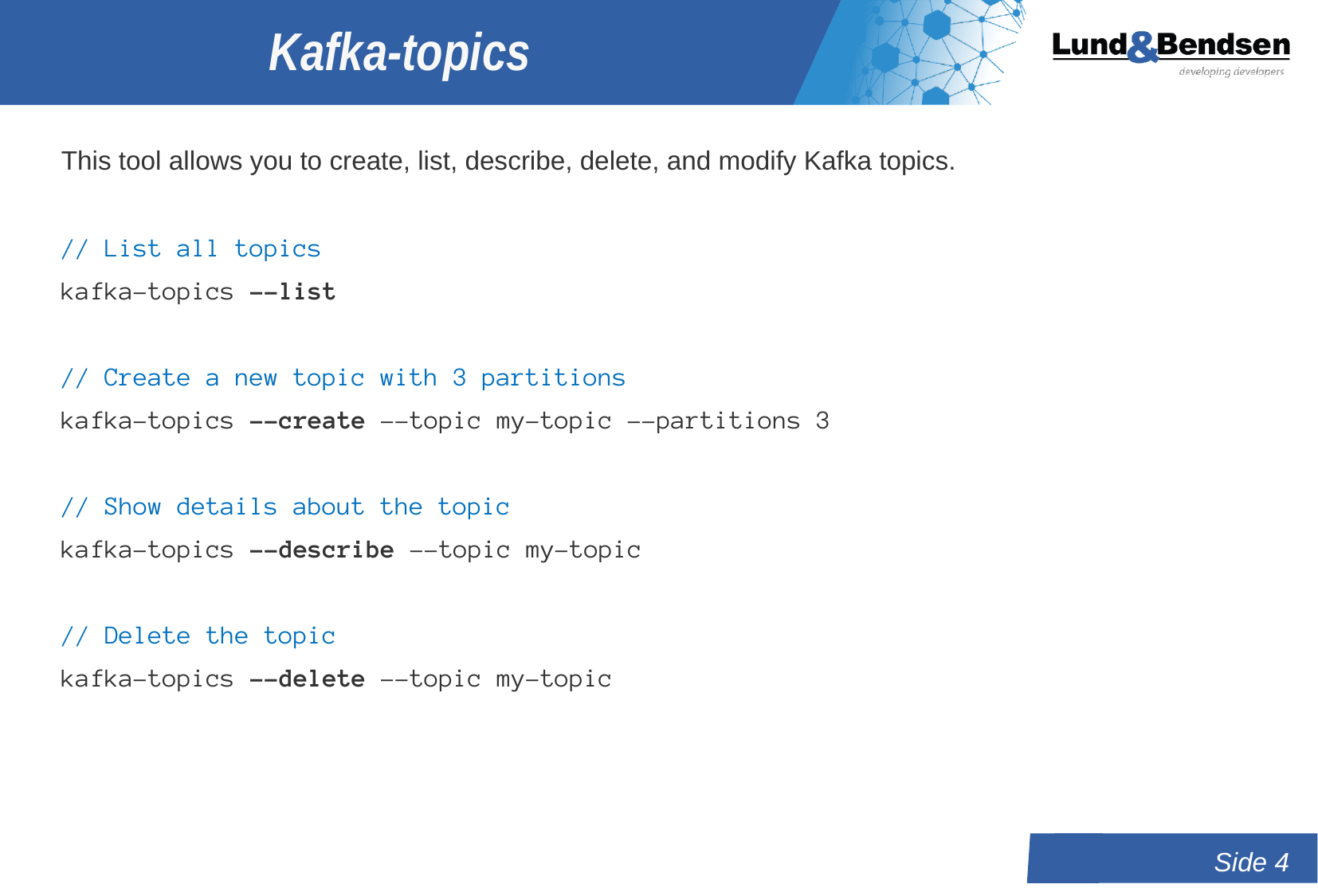

# Kafka-topics
This tool allows you to create, list, describe, delete, and modify Kafka topics.

// List all topics
kafka-topics --list

// Create a new topic with 3 partitions
kafka-topics --create --topic my-topic --partitions 3

// Show details about the topic
kafka-topics --describe --topic my-topic

// Delete the topic
kafka-topics --delete --topic my-topic